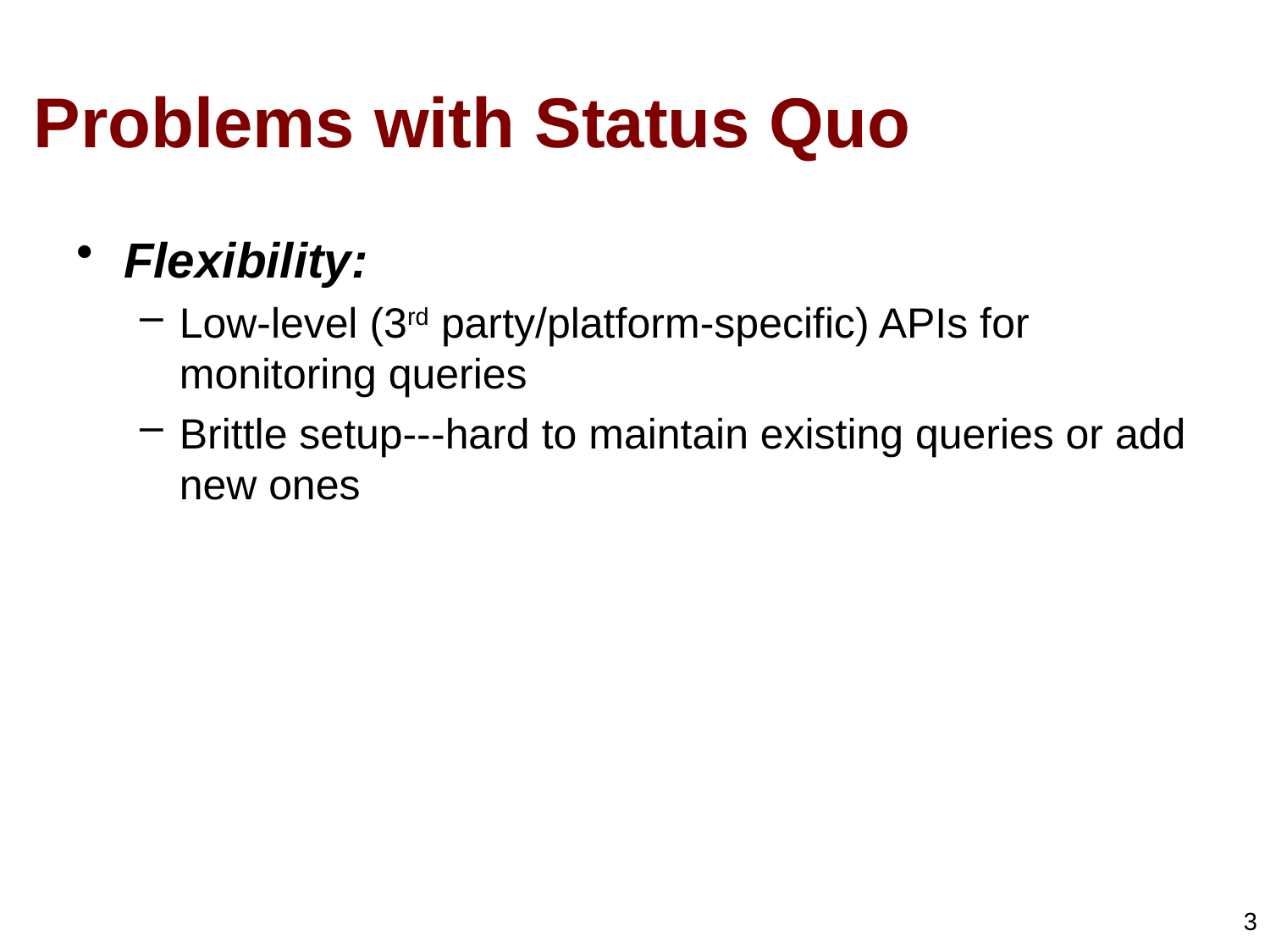

# Problems with Status Quo
Flexibility:
Low-level (3rd party/platform-specific) APIs for monitoring queries
Brittle setup---hard to maintain existing queries or add new ones

3